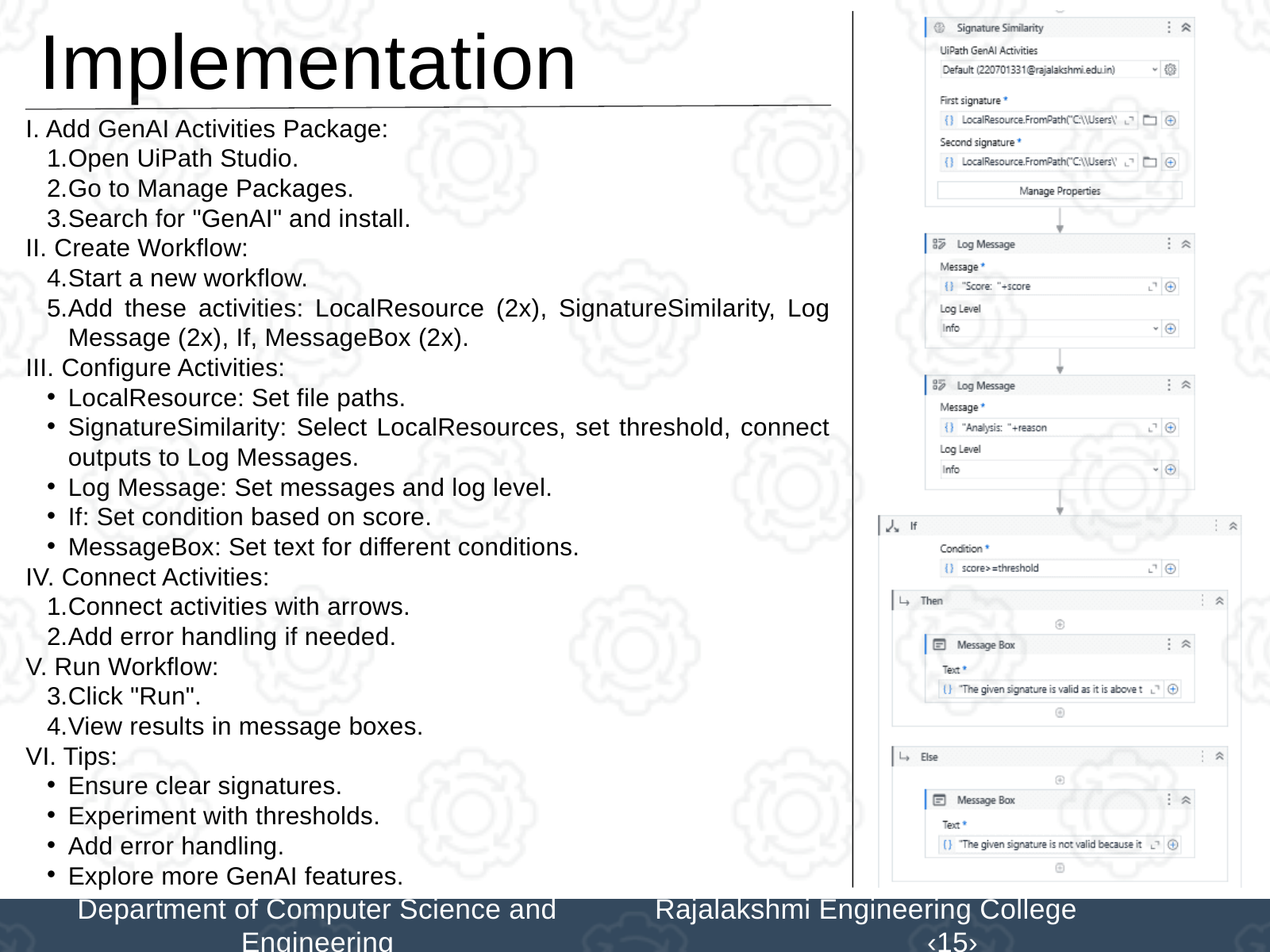

Implementation

I. Add GenAI Activities Package:
Open UiPath Studio.
Go to Manage Packages.
Search for "GenAI" and install.
II. Create Workflow:
Start a new workflow.
Add these activities: LocalResource (2x), SignatureSimilarity, Log Message (2x), If, MessageBox (2x).
III. Configure Activities:
LocalResource: Set file paths.
SignatureSimilarity: Select LocalResources, set threshold, connect outputs to Log Messages.
Log Message: Set messages and log level.
If: Set condition based on score.
MessageBox: Set text for different conditions.
IV. Connect Activities:
Connect activities with arrows.
Add error handling if needed.
V. Run Workflow:
Click "Run".
View results in message boxes.
VI. Tips:
Ensure clear signatures.
Experiment with thresholds.
Add error handling.
Explore more GenAI features.

Department of Computer Science and Engineering

Rajalakshmi Engineering College 		‹15›